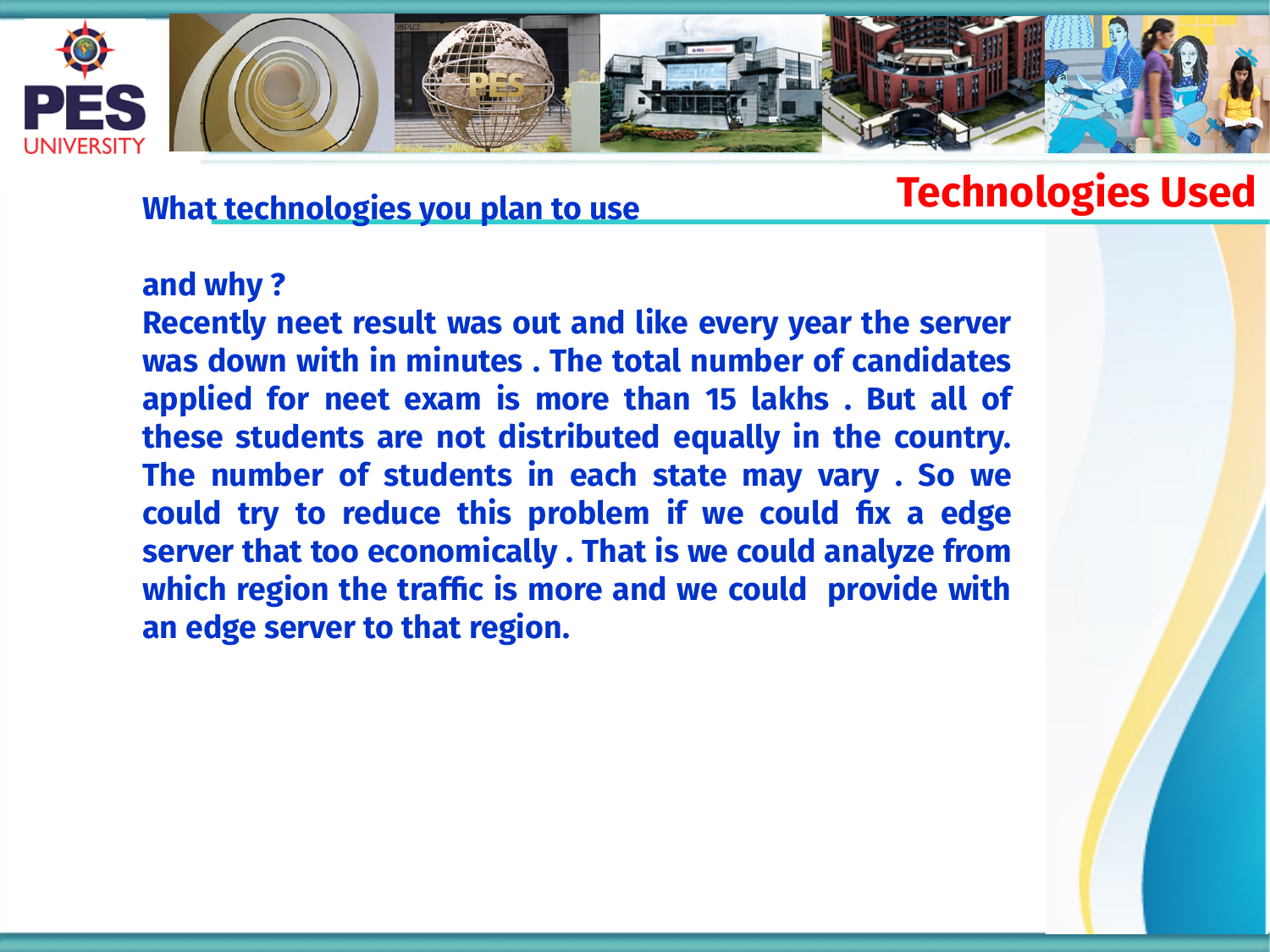

Technologies Used

What technologies you plan to use

and why ?
Recently neet result was out and like every year the server was down with in minutes . The total number of candidates applied for neet exam is more than 15 lakhs . But all of these students are not distributed equally in the country. The number of students in each state may vary . So we could try to reduce this problem if we could fix a edge server that too economically . That is we could analyze from which region the traffic is more and we could  provide with an edge server to that region.